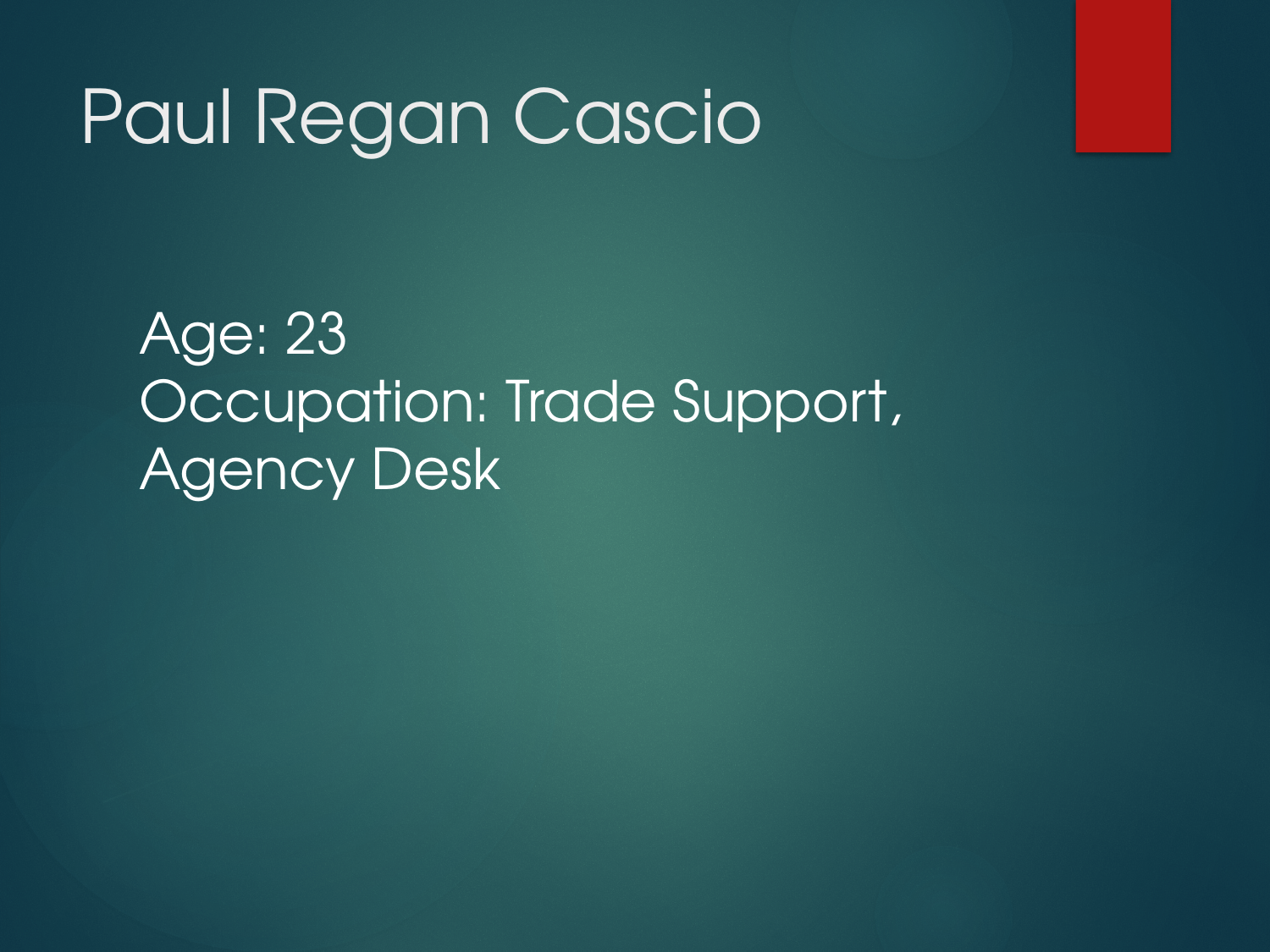

# Paul Regan Cascio

Age: 23
Occupation: Trade Support, Agency Desk